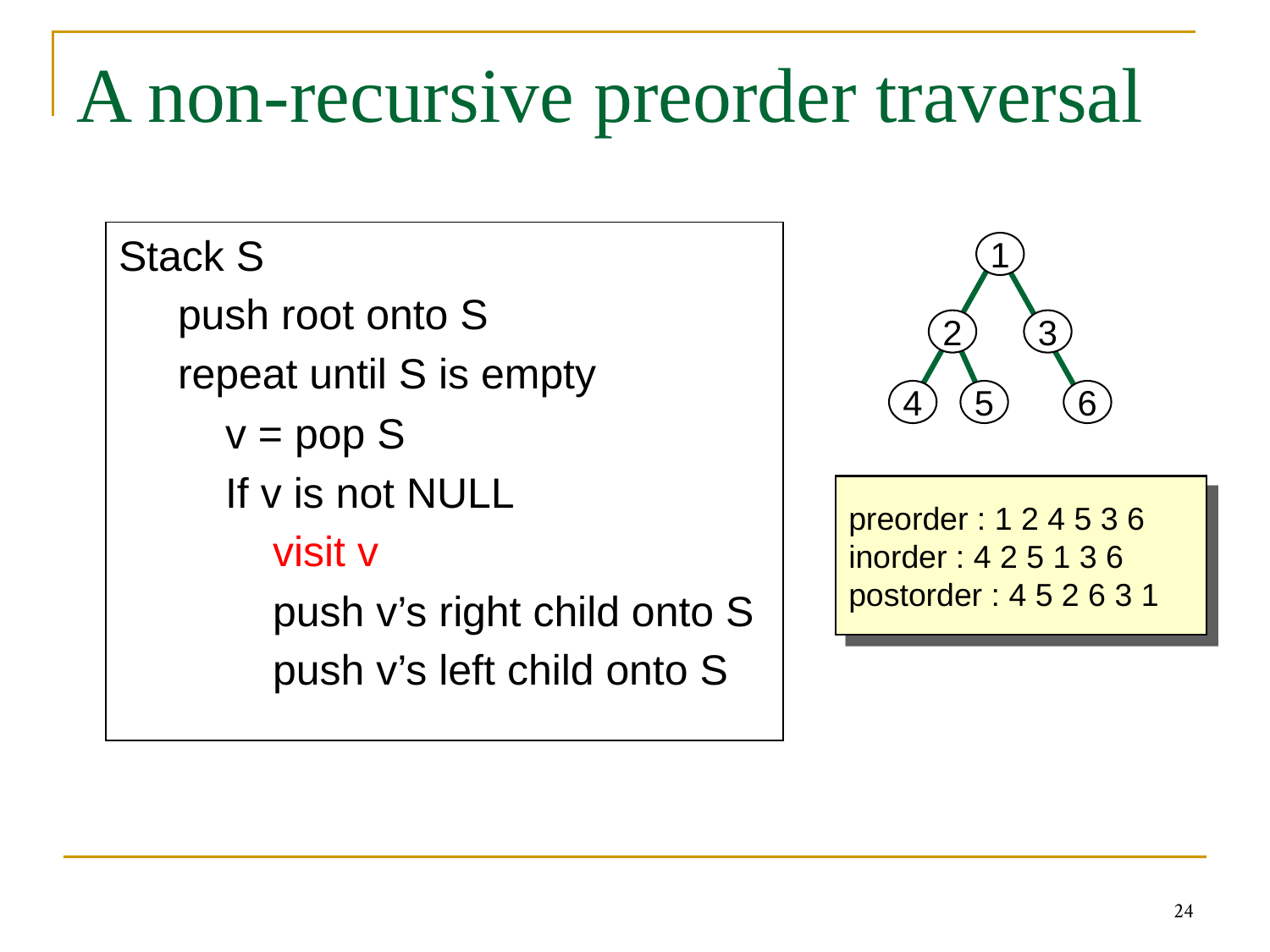

# A non-recursive preorder traversal
Stack S
     push root onto S
     repeat until S is empty
         v = pop S
         If v is not NULL
             visit v
             push v’s right child onto S
             push v’s left child onto S
1

2
3

4
5
6
preorder : 1 2 4 5 3 6
inorder : 4 2 5 1 3 6
postorder : 4 5 2 6 3 1
24